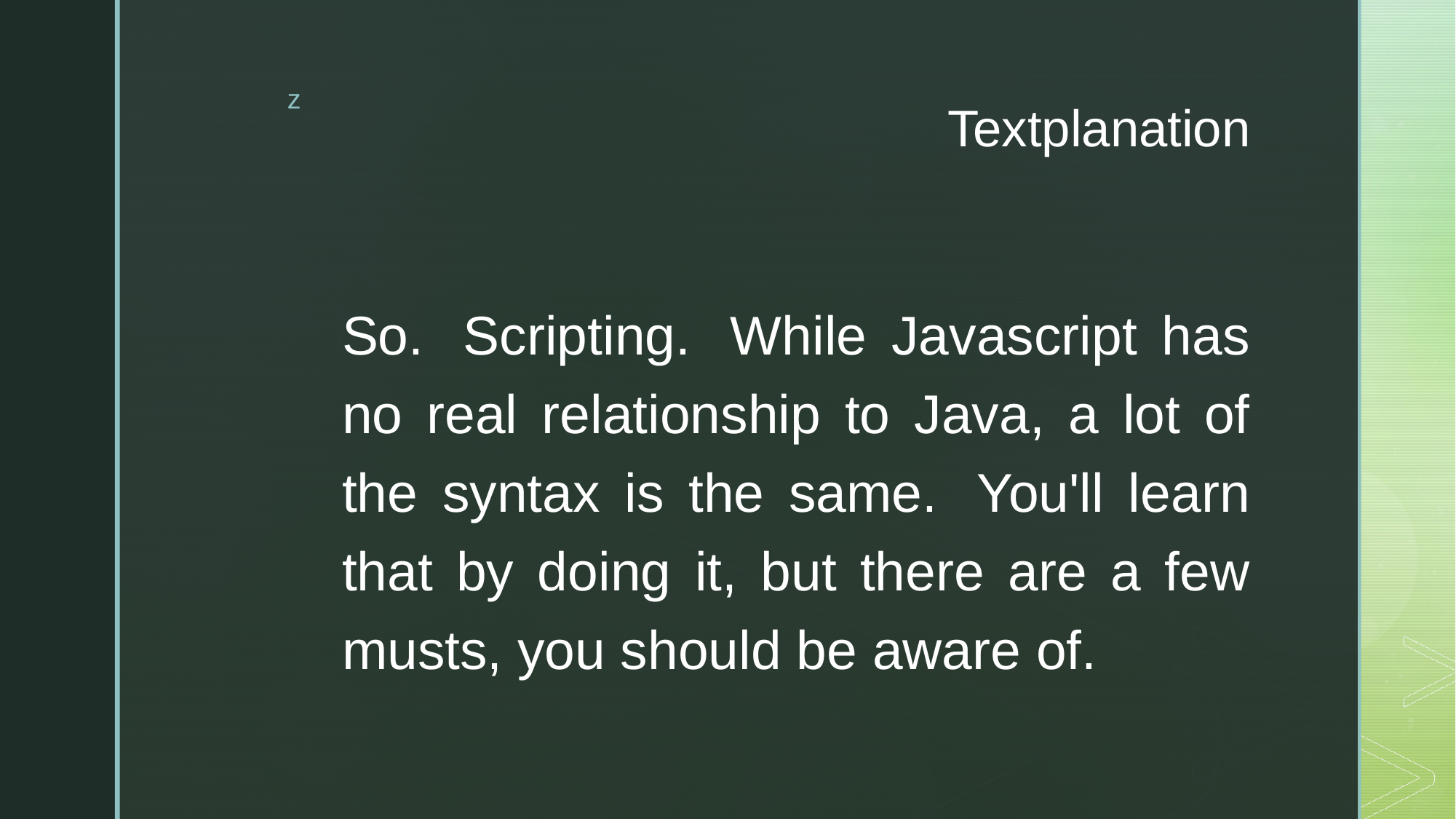

# Textplanation
So.  Scripting.  While Javascript has no real relationship to Java, a lot of the syntax is the same.  You'll learn that by doing it, but there are a few musts, you should be aware of.